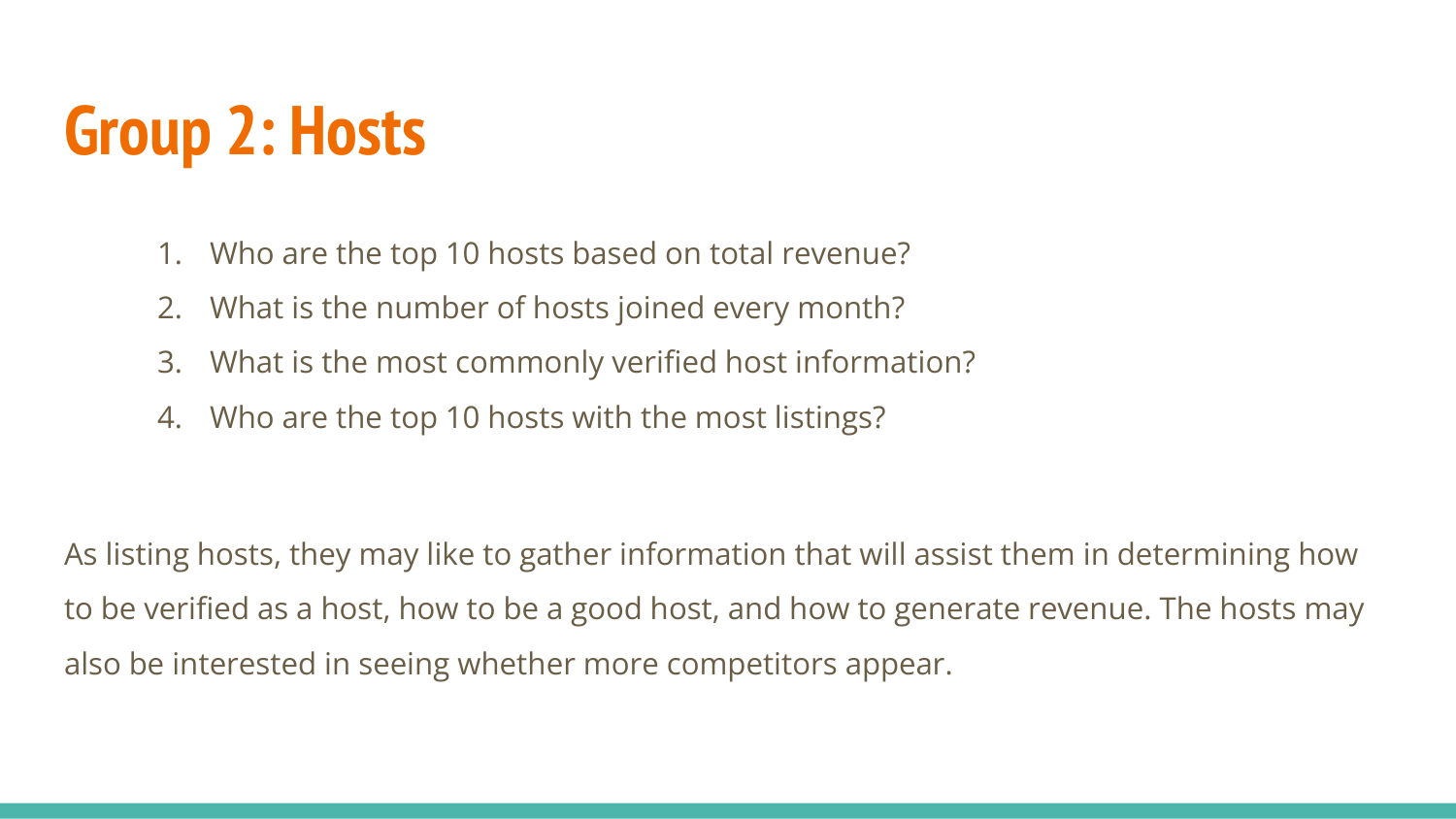

# Group 2: Hosts
Who are the top 10 hosts based on total revenue?
What is the number of hosts joined every month?
What is the most commonly verified host information?
Who are the top 10 hosts with the most listings?

As listing hosts, they may like to gather information that will assist them in determining how to be verified as a host, how to be a good host, and how to generate revenue. The hosts may also be interested in seeing whether more competitors appear.